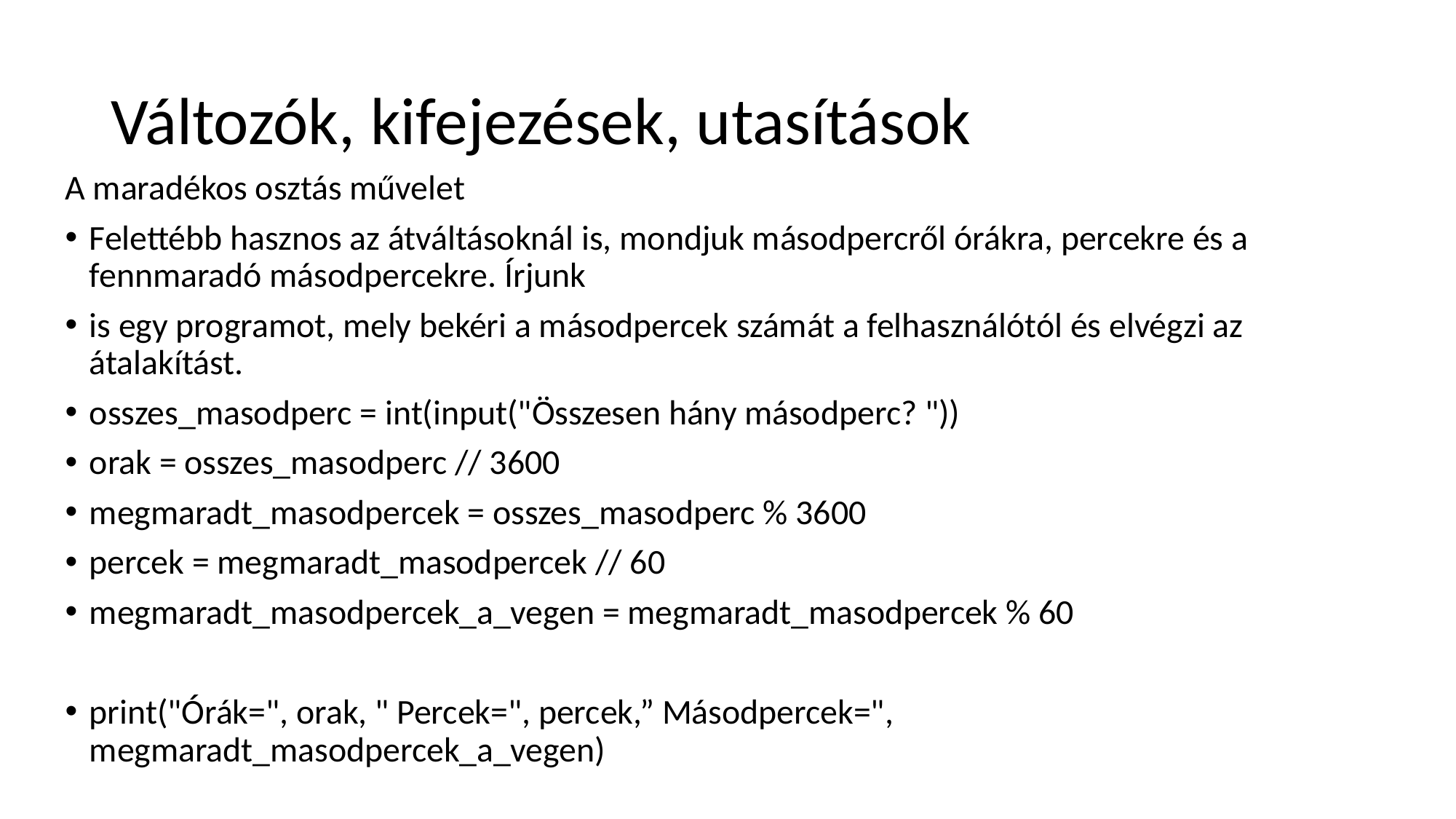

# Változók, kifejezések, utasítások
A maradékos osztás művelet
Felettébb hasznos az átváltásoknál is, mondjuk másodpercről órákra, percekre és a fennmaradó másodpercekre. Írjunk
is egy programot, mely bekéri a másodpercek számát a felhasználótól és elvégzi az átalakítást.
osszes_masodperc = int(input("Összesen hány másodperc? "))
orak = osszes_masodperc // 3600
megmaradt_masodpercek = osszes_masodperc % 3600
percek = megmaradt_masodpercek // 60
megmaradt_masodpercek_a_vegen = megmaradt_masodpercek % 60

print("Órák=", orak, " Percek=", percek,” Másodpercek=", megmaradt_masodpercek_a_vegen)